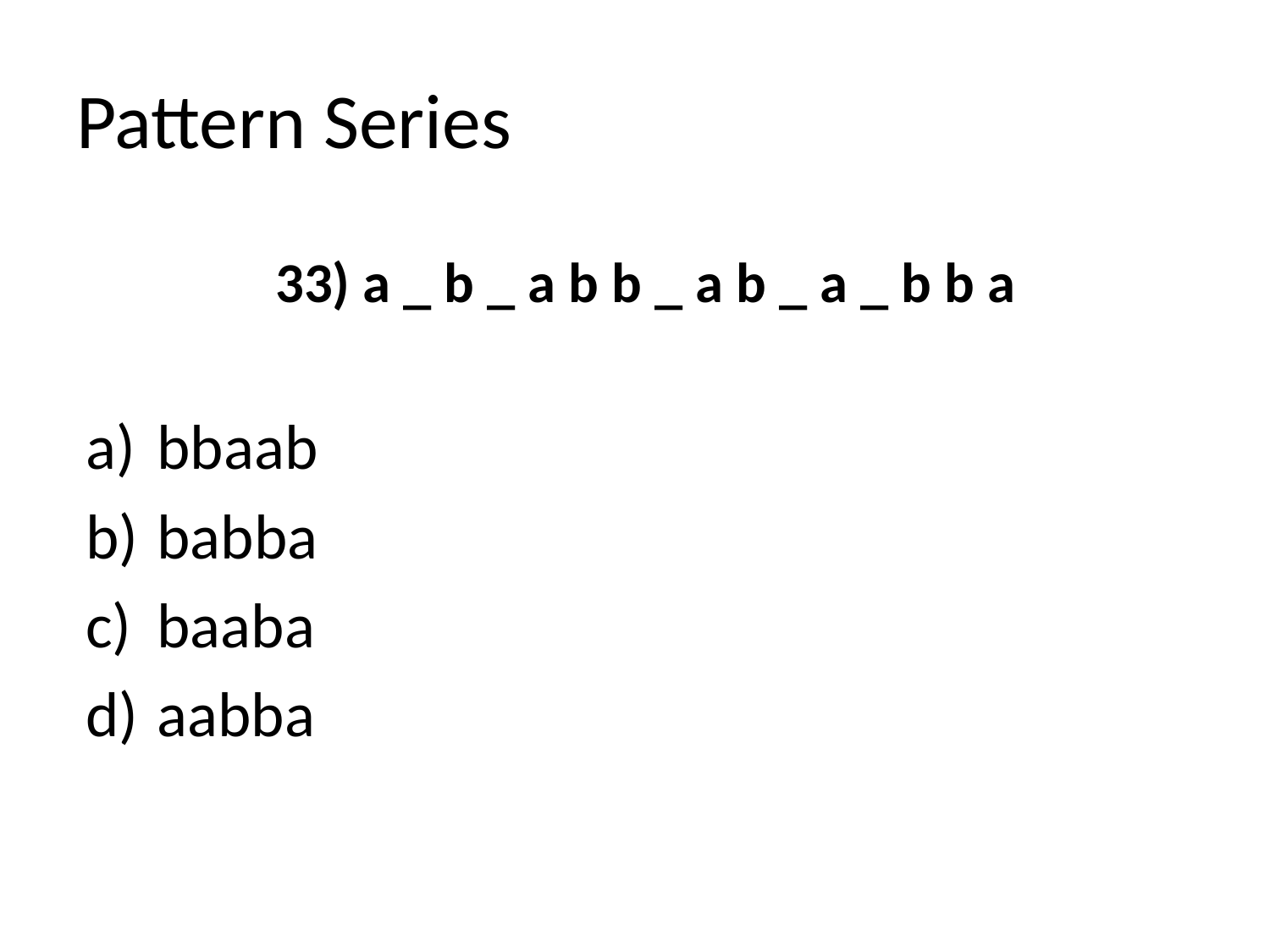

Pattern Series
# 33) a _ b _ a b b _ a b _ a _ b b a

bbaab
babba
baaba
aabba